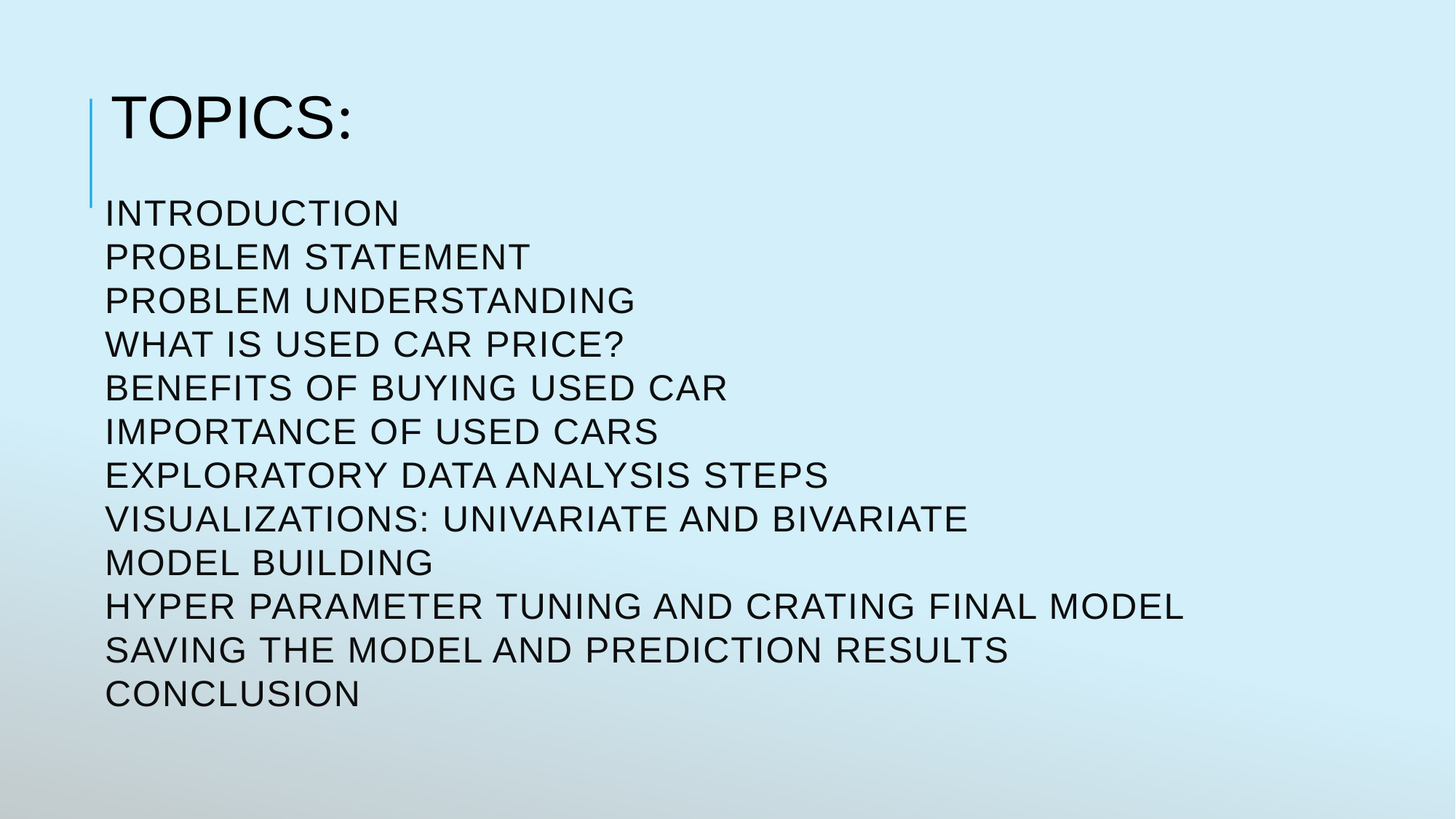

TOPICS:
Introduction
Problem Statement
Problem Understanding
What Is Used Car Price?
Benefits of Buying Used Car
Importance of Used Cars
Exploratory Data Analysis Steps
Visualizations: Univariate and Bivariate
Model Building
Hyper Parameter Tuning and Crating Final Model
Saving the model and prediction results
Conclusion